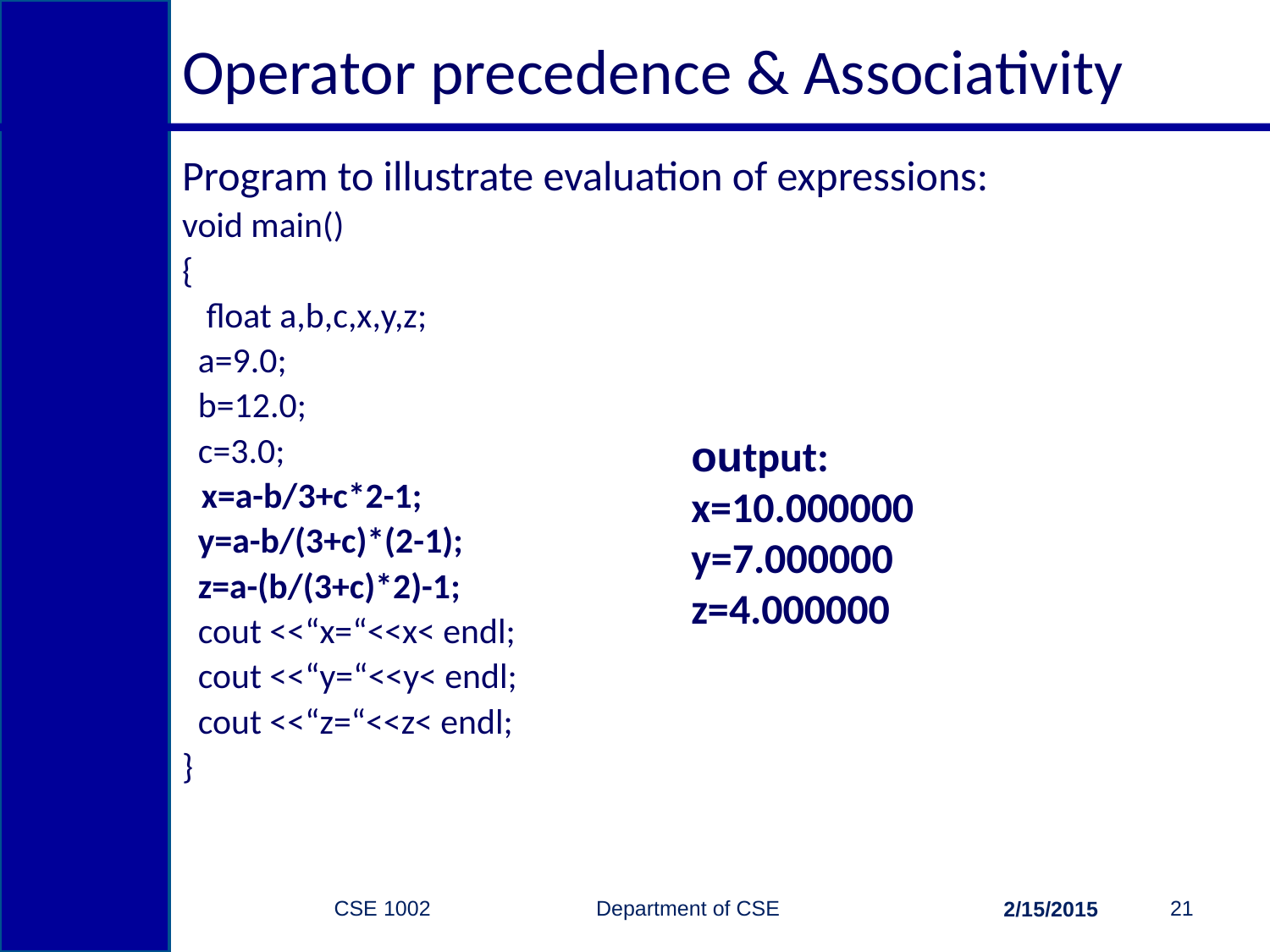

# Operator precedence & Associativity
Program to illustrate evaluation of expressions:
void main()
{
   float a,b,c,x,y,z;
  a=9.0;
  b=12.0;
  c=3.0;
  x=a-b/3+c*2-1;
  y=a-b/(3+c)*(2-1);
  z=a-(b/(3+c)*2)-1;
  cout <<“x=“<<x< endl;
  cout <<“y=“<<y< endl;
  cout <<“z=“<<z< endl;
}

output:
x=10.000000
y=7.000000
z=4.000000
CSE 1002                            Department of CSE
21
2/15/2015